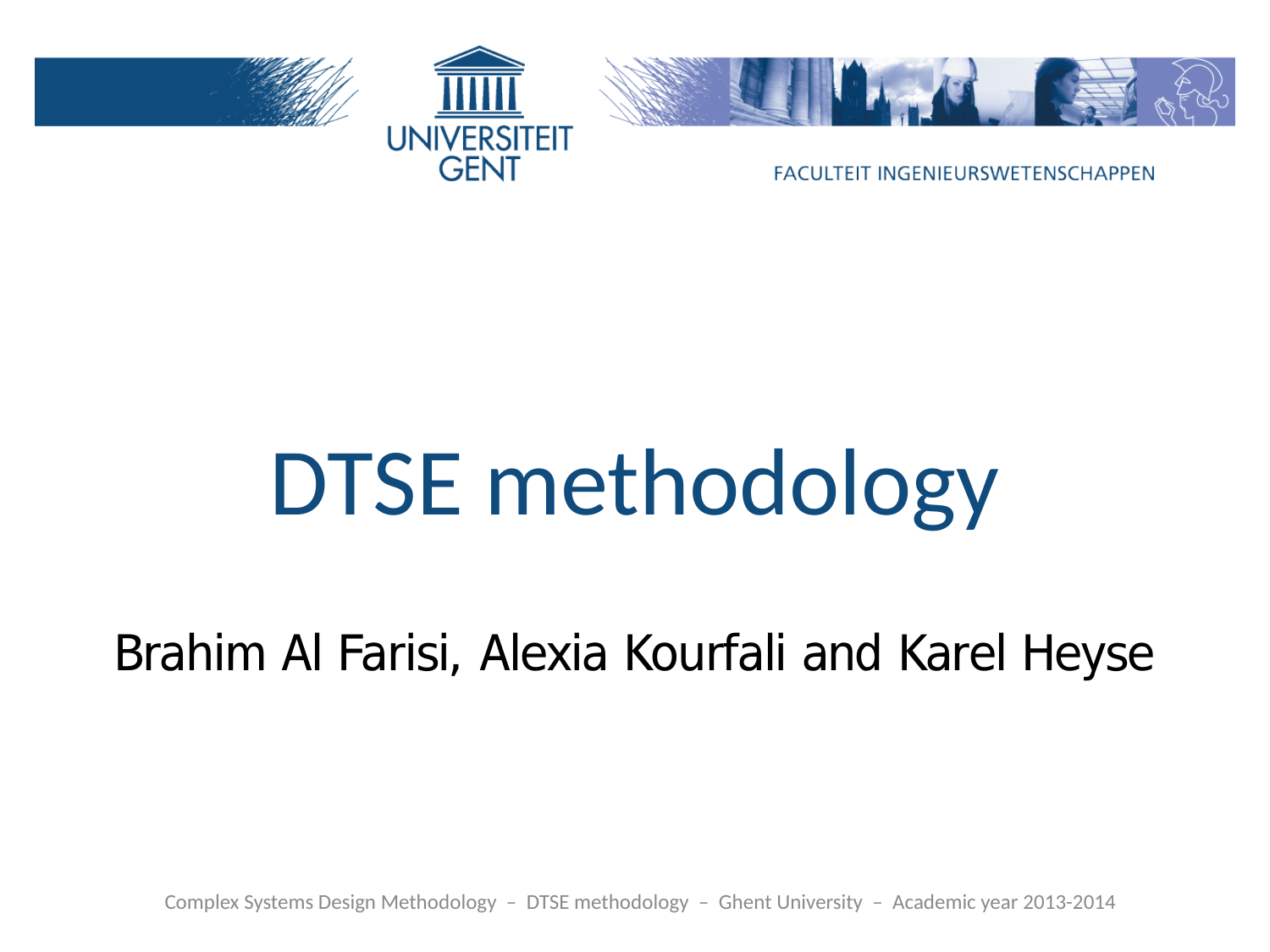

# DTSE methodology
Brahim Al Farisi, Alexia Kourfali and Karel Heyse
Complex Systems Design Methodology  –  DTSE methodology  –  Ghent University  –  Academic year 2013-2014